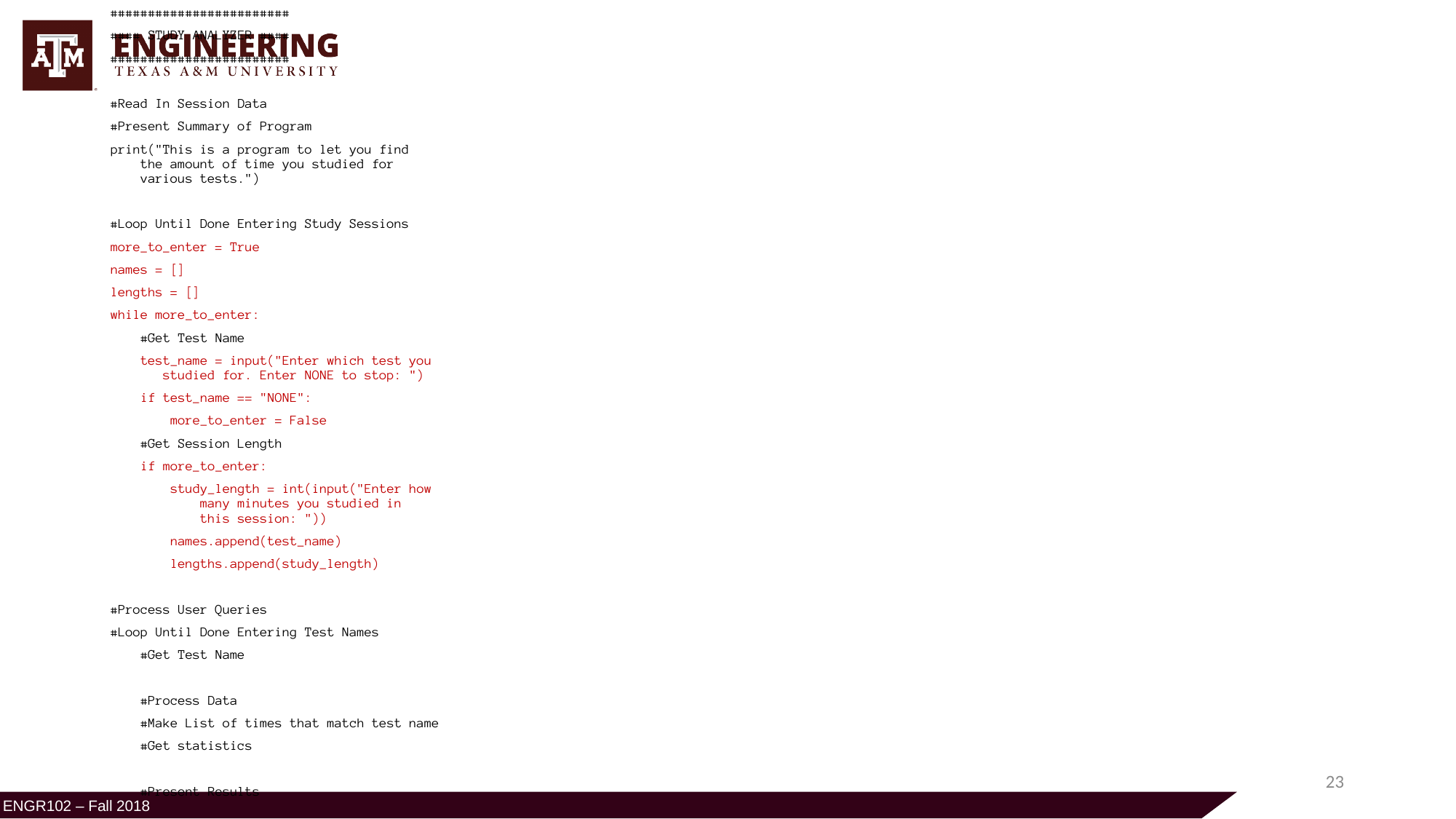

########################
#### STUDY ANALYZER ####
########################

#Read In Session Data
#Present Summary of Program
print("This is a program to let you find
    the amount of time you studied for
    various tests.")

#Loop Until Done Entering Study Sessions
more_to_enter = True
names = []
lengths = []
while more_to_enter:
    #Get Test Name
    test_name = input("Enter which test you
       studied for. Enter NONE to stop: ")
    if test_name == "NONE":
        more_to_enter = False
    #Get Session Length
    if more_to_enter:
        study_length = int(input("Enter how
            many minutes you studied in
            this session: "))
        names.append(test_name)
        lengths.append(study_length)

#Process User Queries
#Loop Until Done Entering Test Names
    #Get Test Name

    #Process Data
    #Make List of times that match test name
    #Get statistics

    #Present Results

23